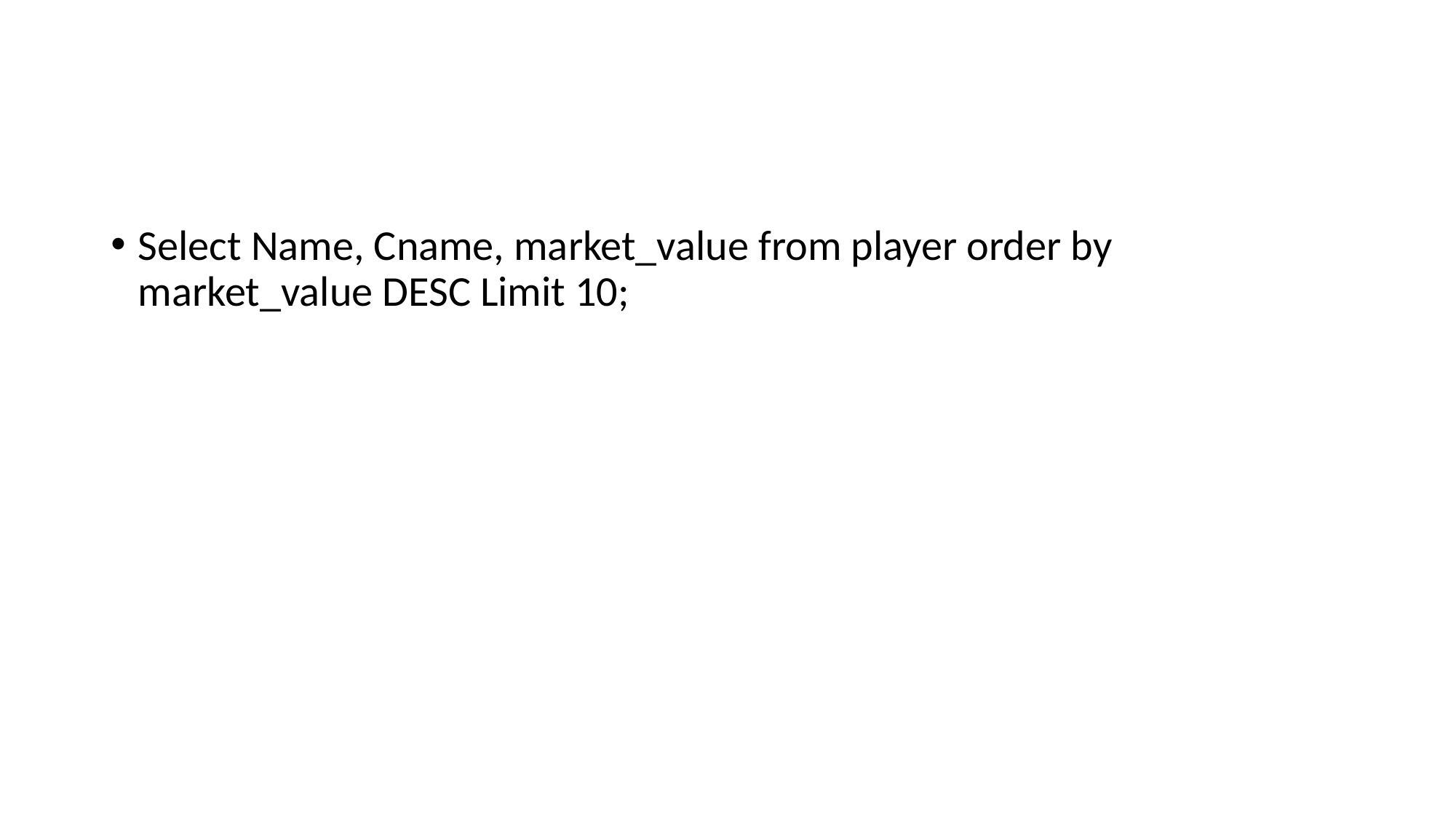

#
Select Name, Cname, market_value from player order by market_value DESC Limit 10;